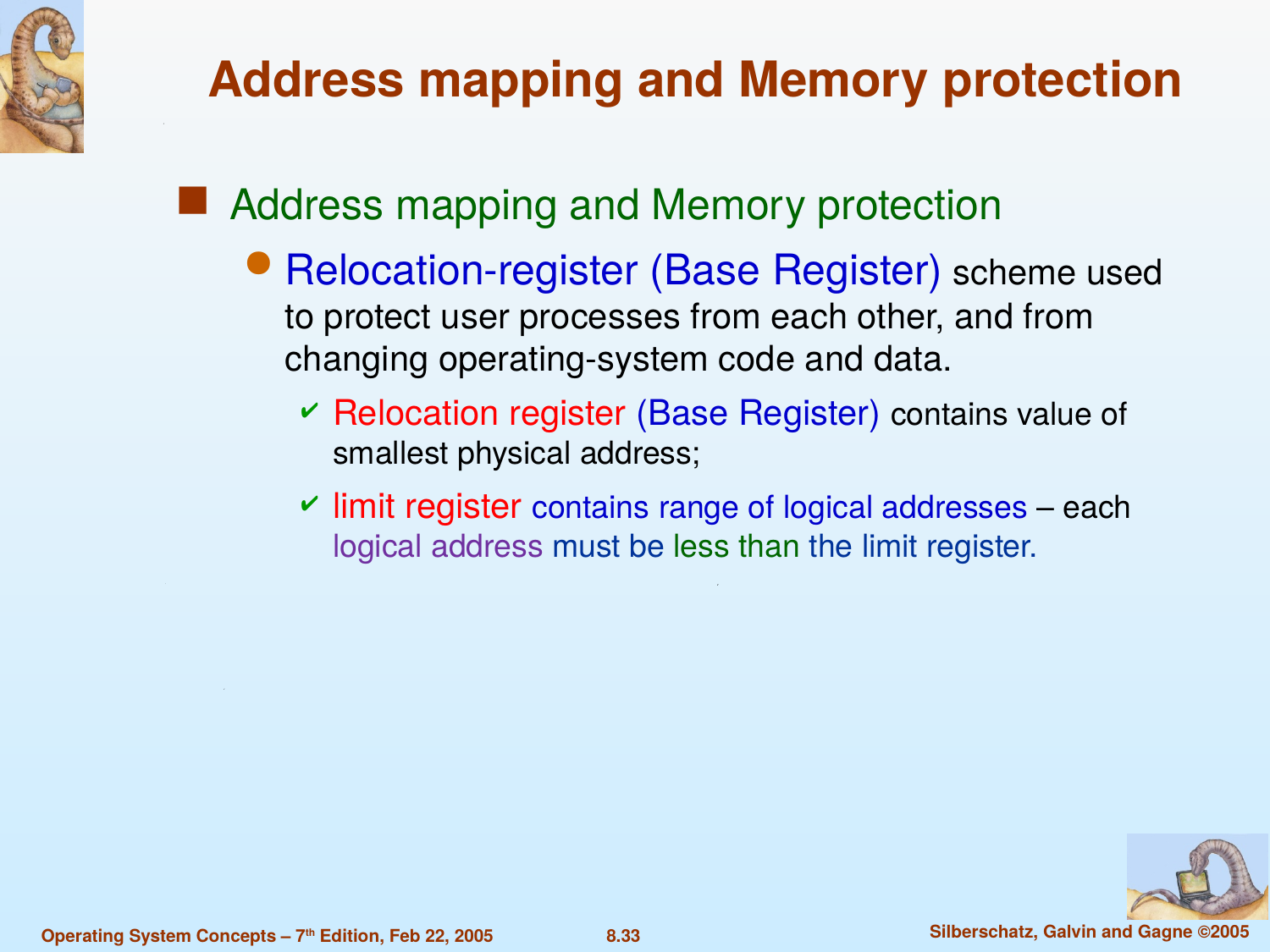

Address mapping and Memory protection
Address mapping and Memory protection
Relocation-register (Base Register) scheme used to protect user processes from each other, and from changing operating-system code and data.
Relocation register (Base Register) contains value of smallest physical address;
limit register contains range of logical addresses – each logical address must be less than the limit register.